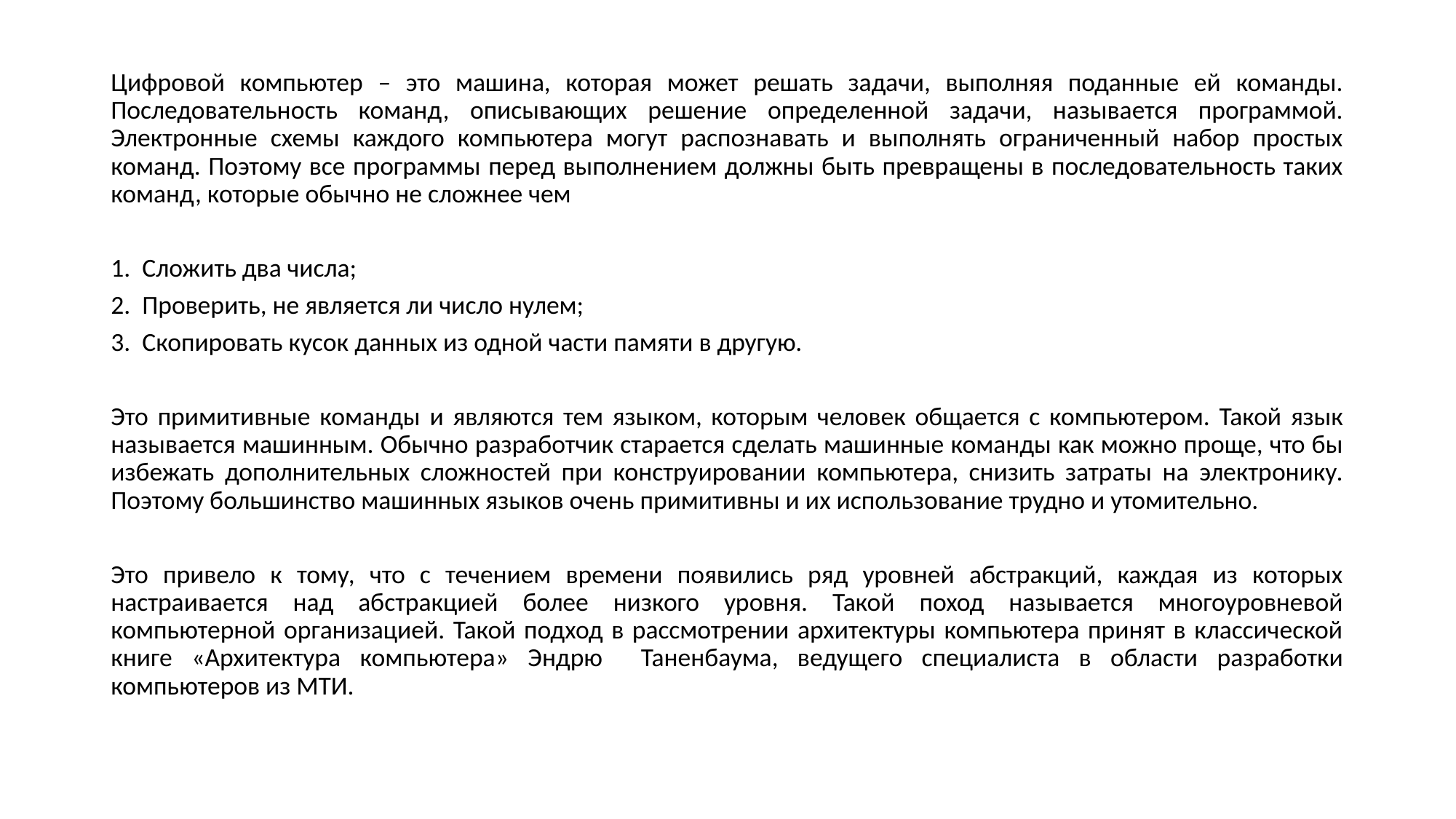

Цифровой компьютер – это машина, которая может решать задачи, выполняя поданные ей команды. Последовательность команд, описывающих решение определенной задачи, называется программой. Электронные схемы каждого компьютера могут распознавать и выполнять ограниченный набор простых команд. Поэтому все программы перед выполнением должны быть превращены в последовательность таких команд, которые обычно не сложнее чем

1.  Сложить два числа;
2.  Проверить, не является ли число нулем;
3.  Скопировать кусок данных из одной части памяти в другую.

Это примитивные команды и являются тем языком, которым человек общается с компьютером. Такой язык называется машинным. Обычно разработчик старается сделать машинные команды как можно проще, что бы избежать дополнительных сложностей при конструировании компьютера, снизить затраты на электронику. Поэтому большинство машинных языков очень примитивны и их использование трудно и утомительно.

Это привело к тому, что с течением времени появились ряд уровней абстракций, каждая из которых настраивается над абстракцией более низкого уровня. Такой поход называется многоуровневой компьютерной организацией. Такой подход в рассмотрении архитектуры компьютера принят в классической книге «Архитектура компьютера» Эндрю  Таненбаума, ведущего специалиста в области разработки компьютеров из МТИ.